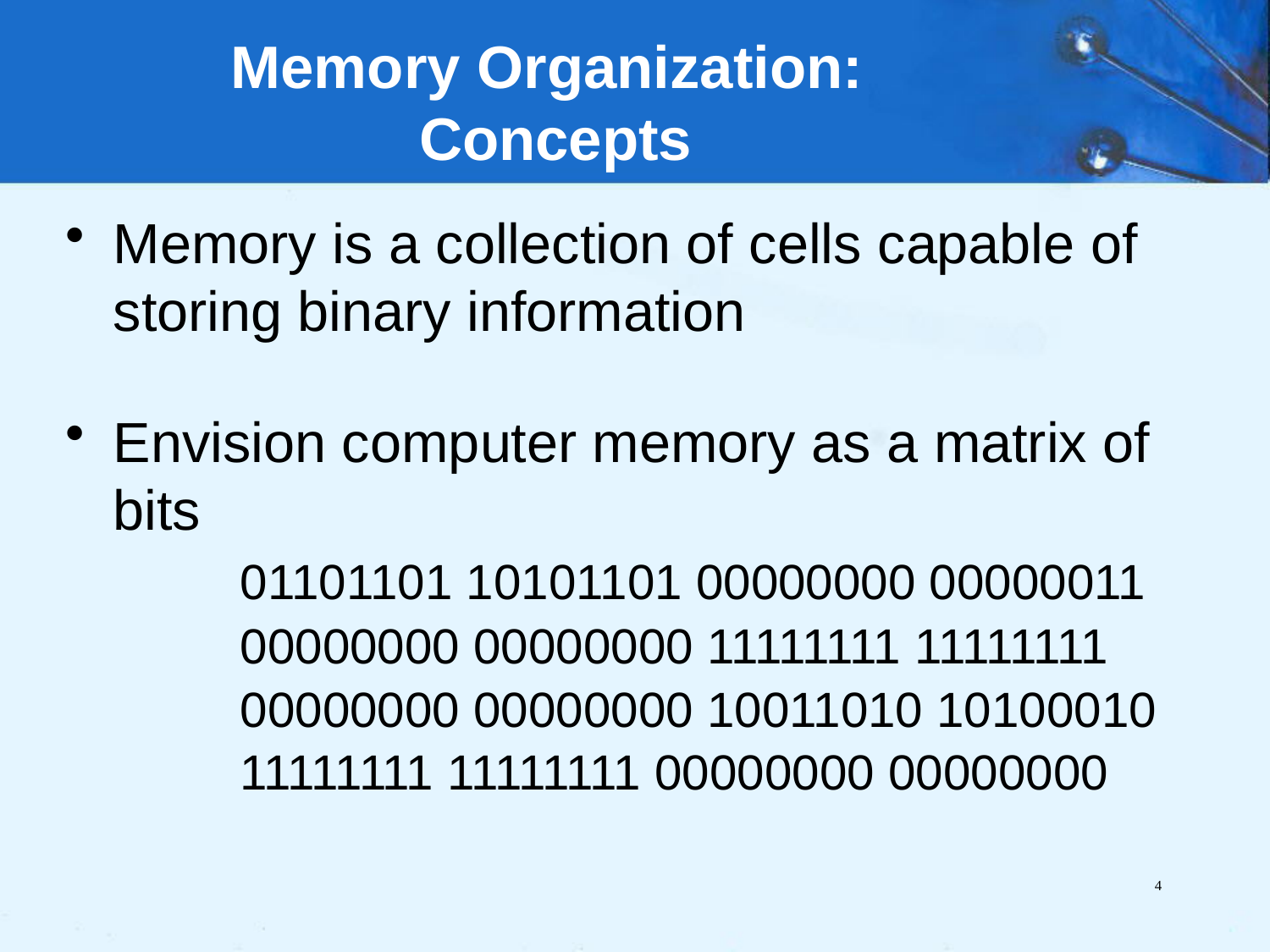

# Memory Organization: Concepts
Memory is a collection of cells capable of storing binary information
Envision computer memory as a matrix of bits
		01101101 10101101 00000000 00000011
		00000000 00000000 11111111 11111111
		00000000 00000000 10011010 10100010
		11111111 11111111 00000000 00000000
4